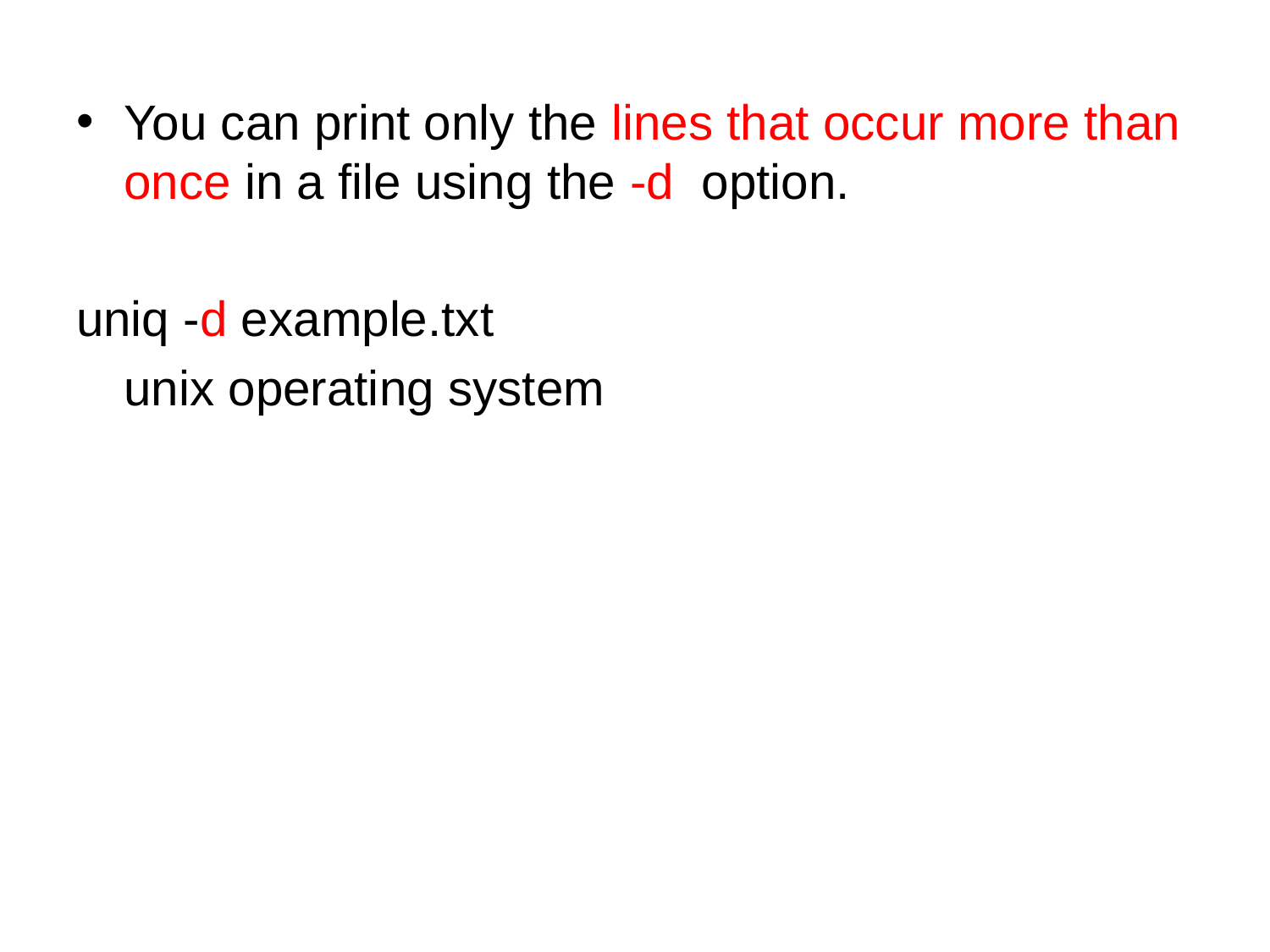

You can print only the lines that occur more than once in a file using the -d  option.
uniq -d example.txt
	unix operating system